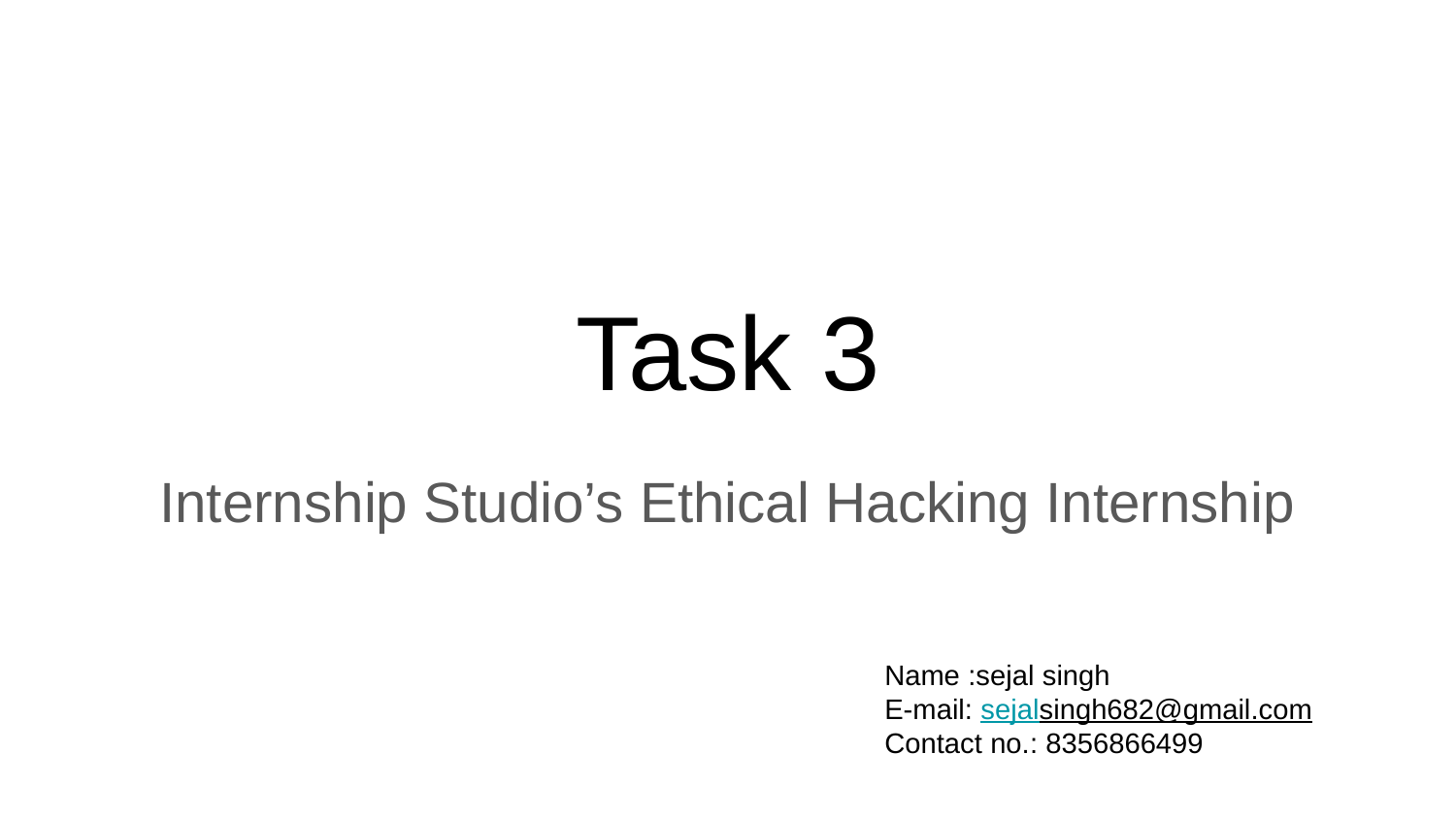

# Task 3
Internship Studio’s Ethical Hacking Internship
Name :sejal singh
E-mail: sejalsingh682@gmail.com Contact no.: 8356866499